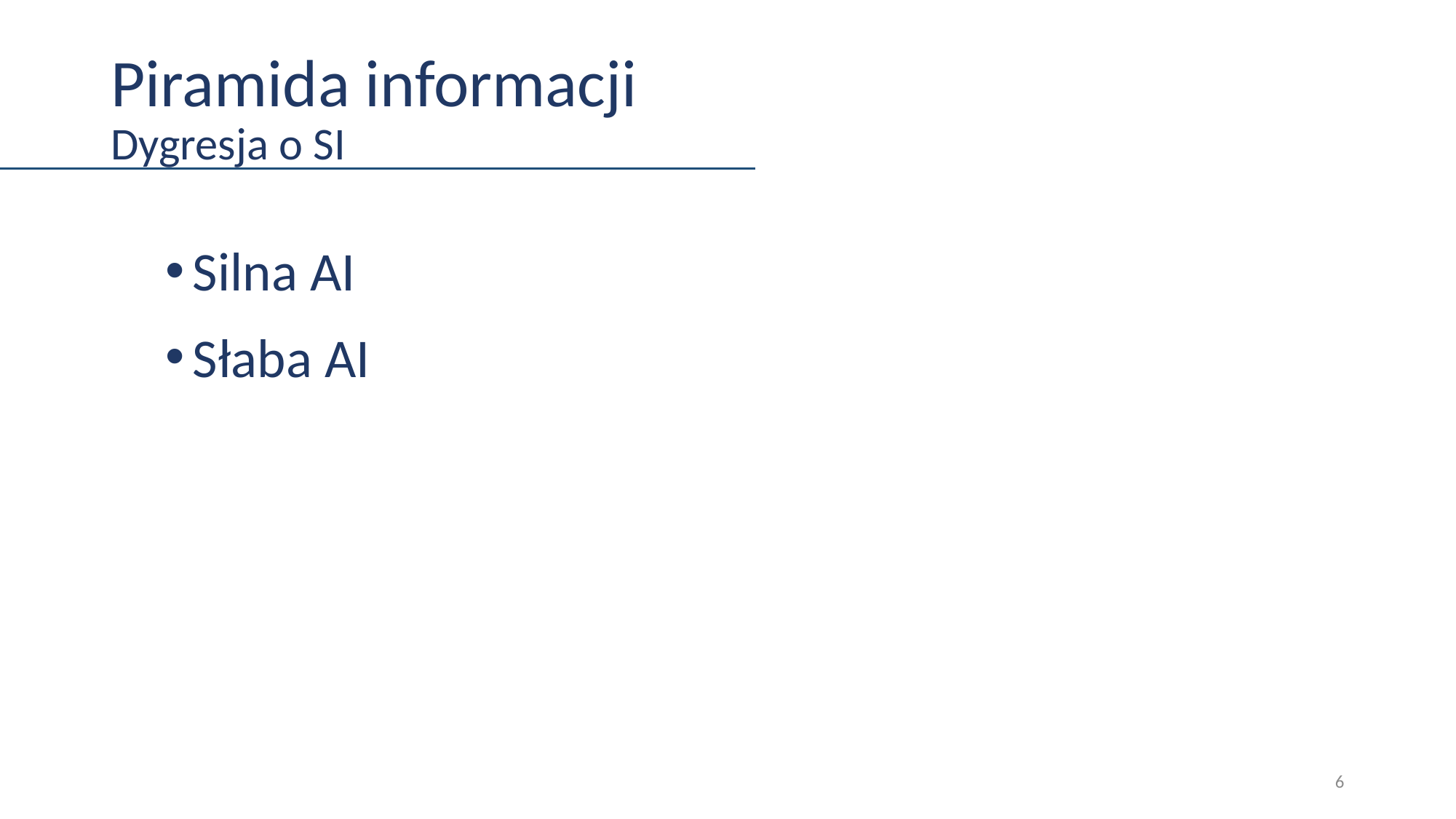

# Piramida informacji Dygresja o SI
Silna AI
Słaba AI

6